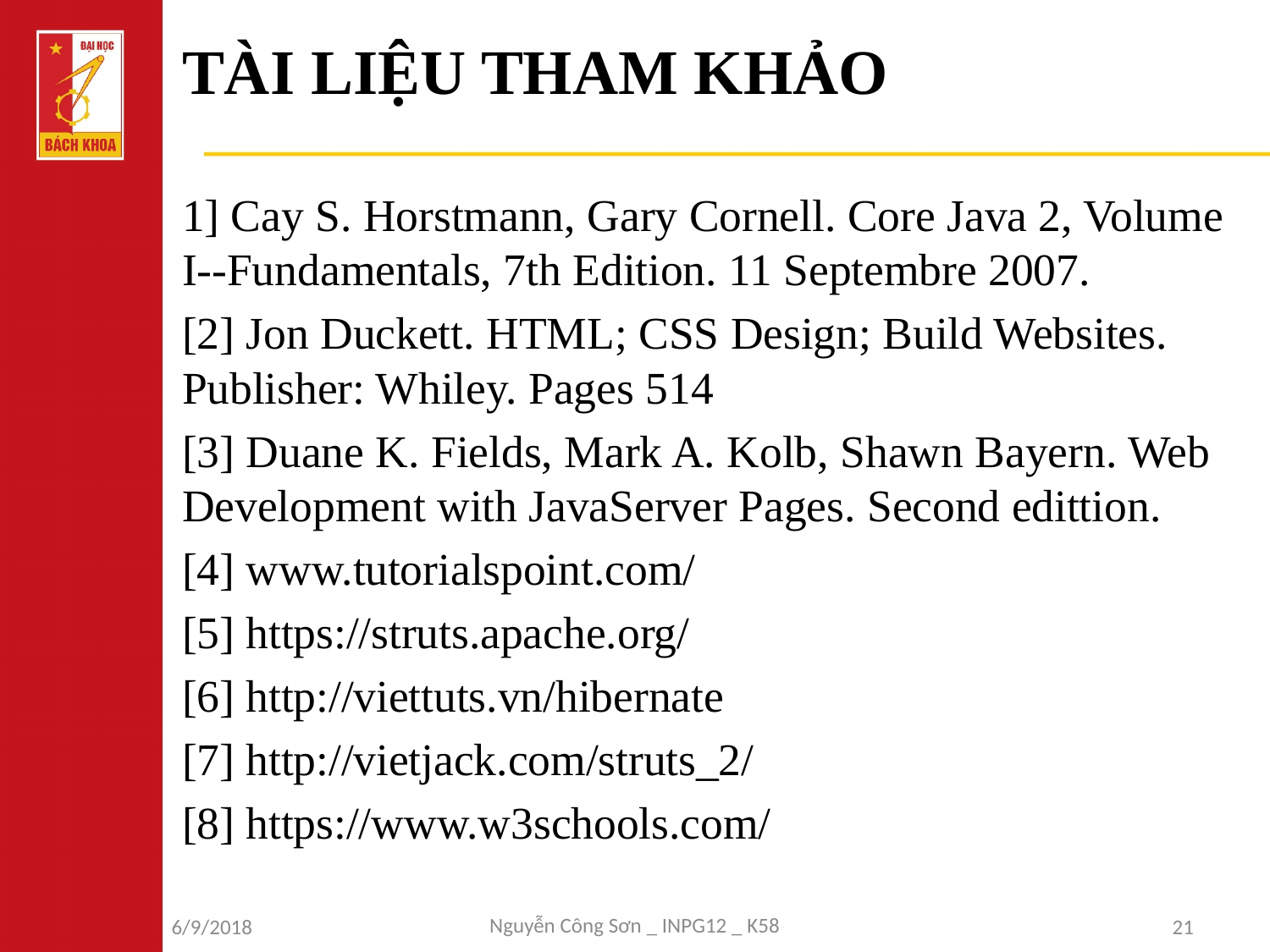

# TÀI LIỆU THAM KHẢO
1] Cay S. Horstmann, Gary Cornell. Core Java 2, Volume I--Fundamentals, 7th Edition. 11 Septembre 2007.
[2] Jon Duckett. HTML; CSS Design; Build Websites. Publisher: Whiley. Pages 514
[3] Duane K. Fields, Mark A. Kolb, Shawn Bayern. Web Development with JavaServer Pages. Second edittion.
[4] www.tutorialspoint.com/
[5] https://struts.apache.org/
[6] http://viettuts.vn/hibernate
[7] http://vietjack.com/struts_2/
[8] https://www.w3schools.com/

Nguyễn Công Sơn _ INPG12 _ K58
6/9/2018
21